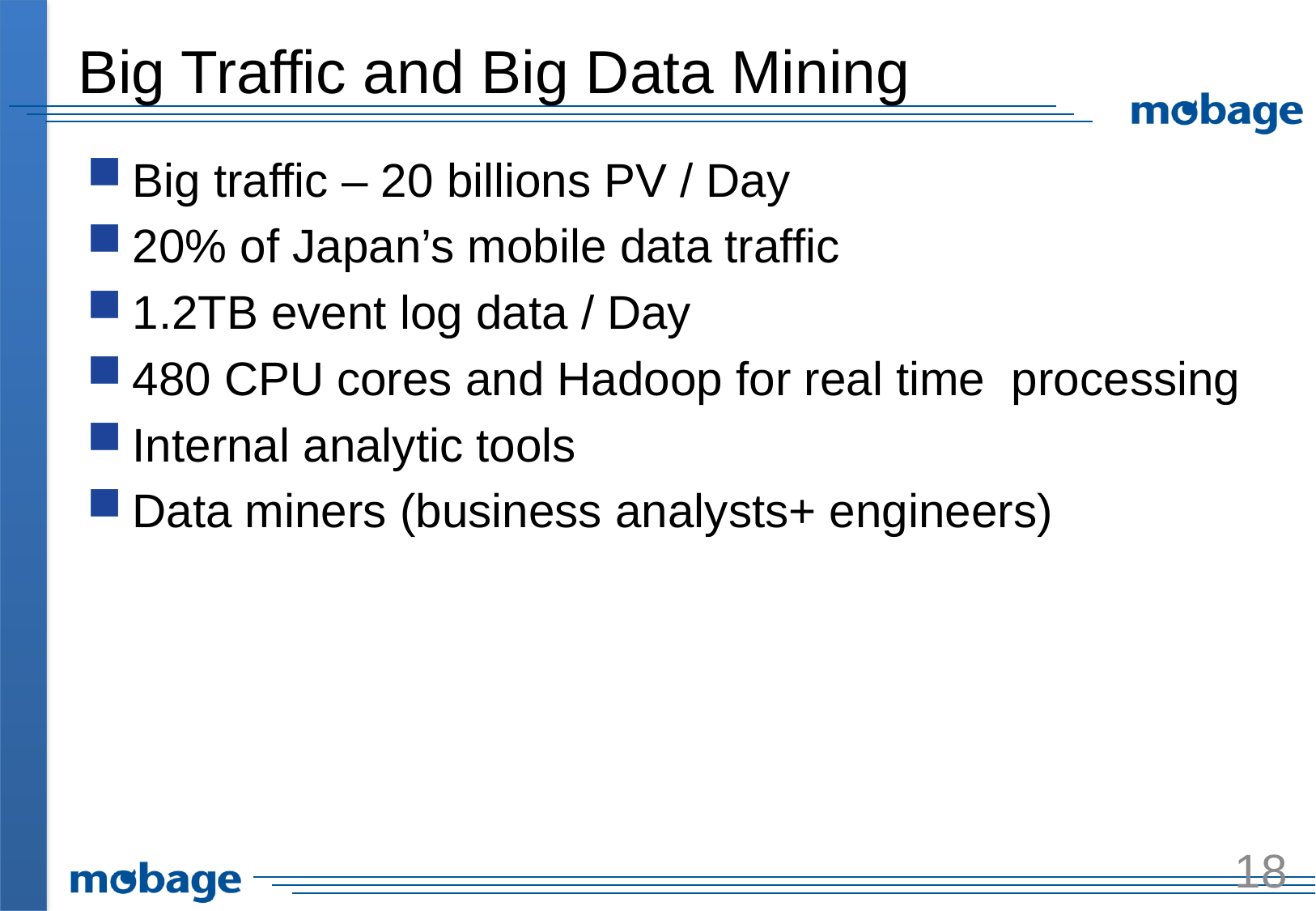

# Big Traffic and Big Data Mining
Big traffic – 20 billions PV / Day
20% of Japan’s mobile data traffic
1.2TB event log data / Day
480 CPU cores and Hadoop for real time  processing
Internal analytic tools
Data miners (business analysts+ engineers)

18